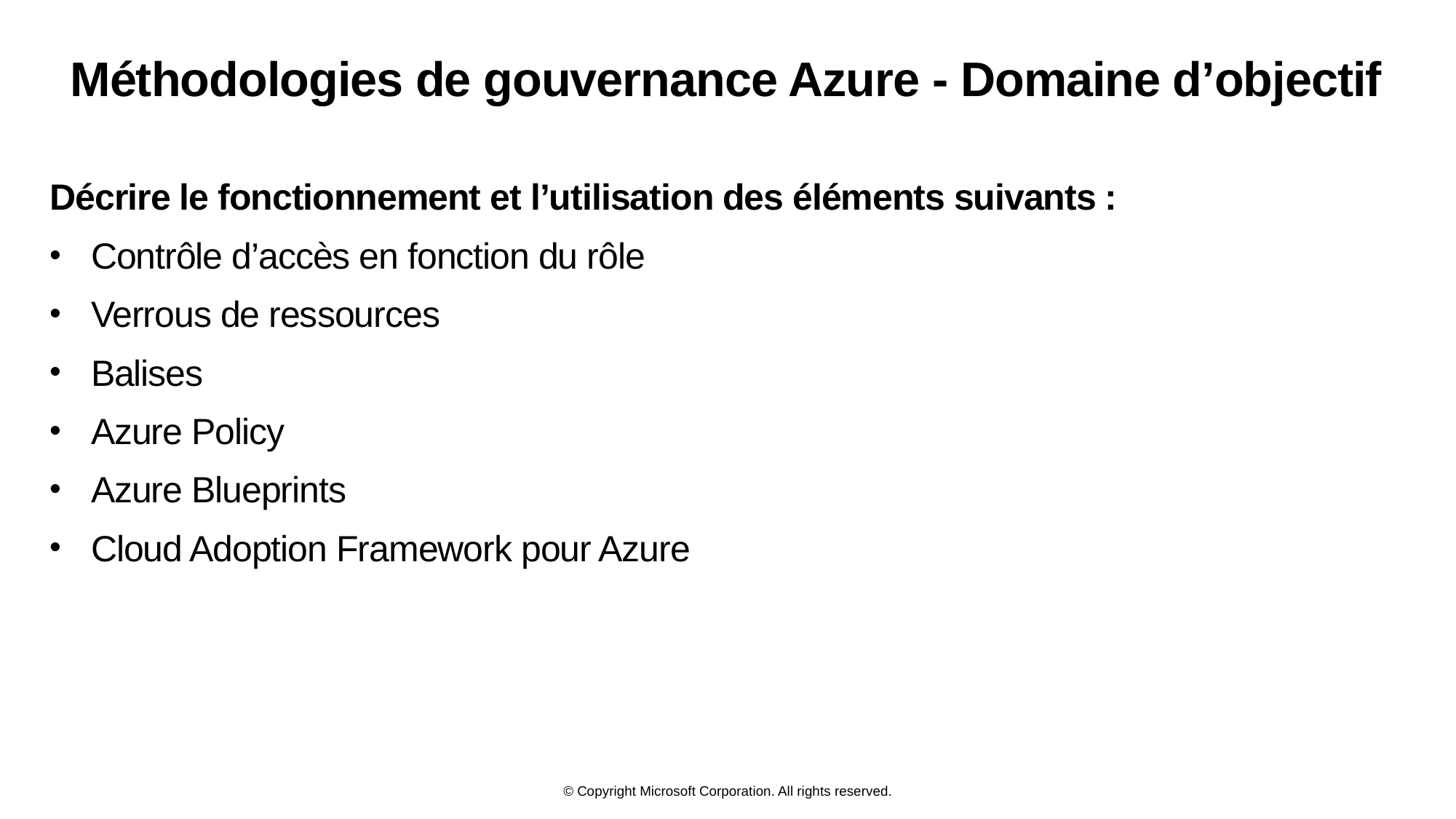

# Méthodologies de gouvernance Azure - Domaine d’objectif
Décrire le fonctionnement et l’utilisation des éléments suivants :
Contrôle d’accès en fonction du rôle
Verrous de ressources
Balises
Azure Policy
Azure Blueprints
Cloud Adoption Framework pour Azure